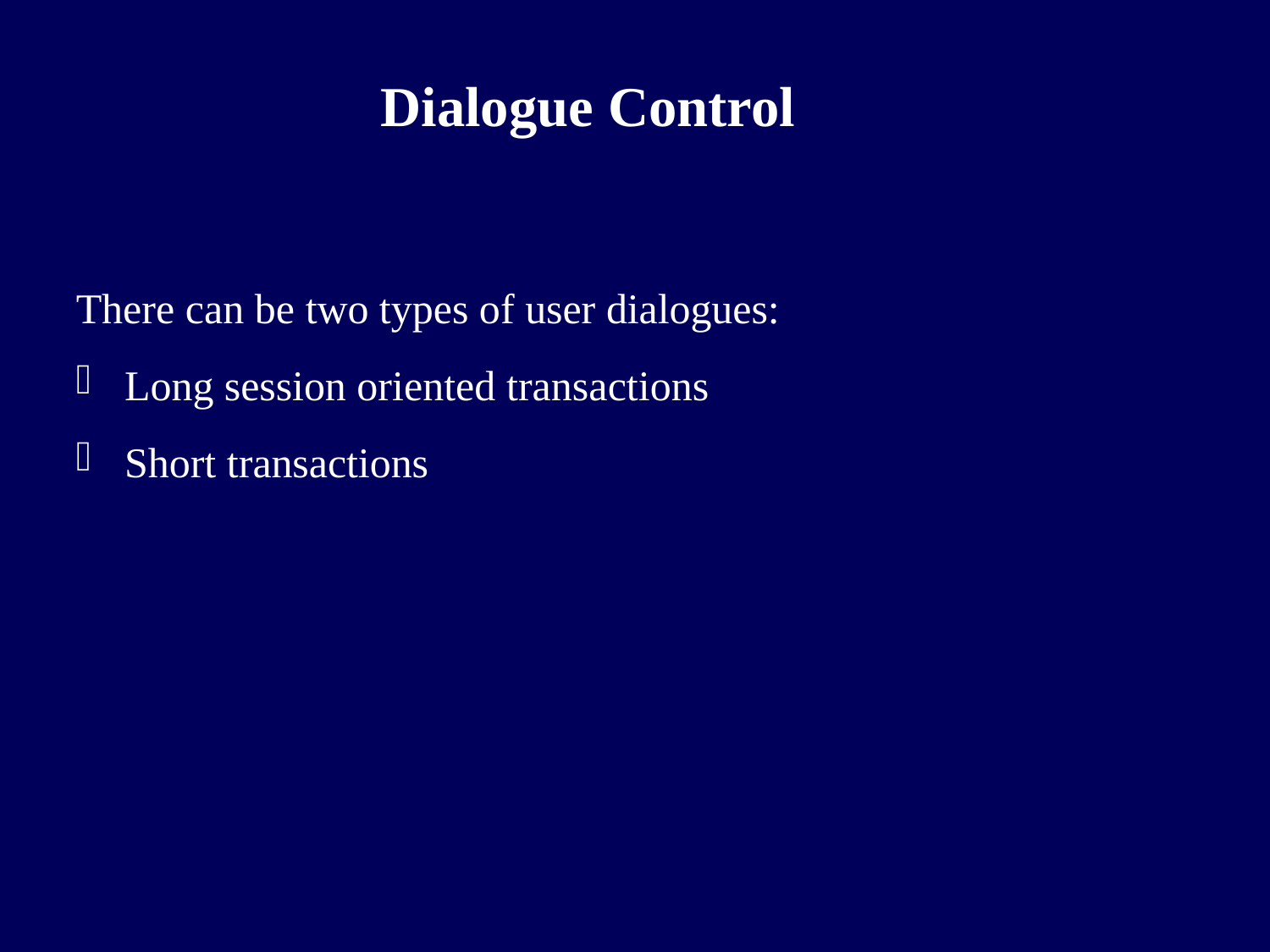

# Dialogue Control
There can be two types of user dialogues:
Long session oriented transactions
Short transactions